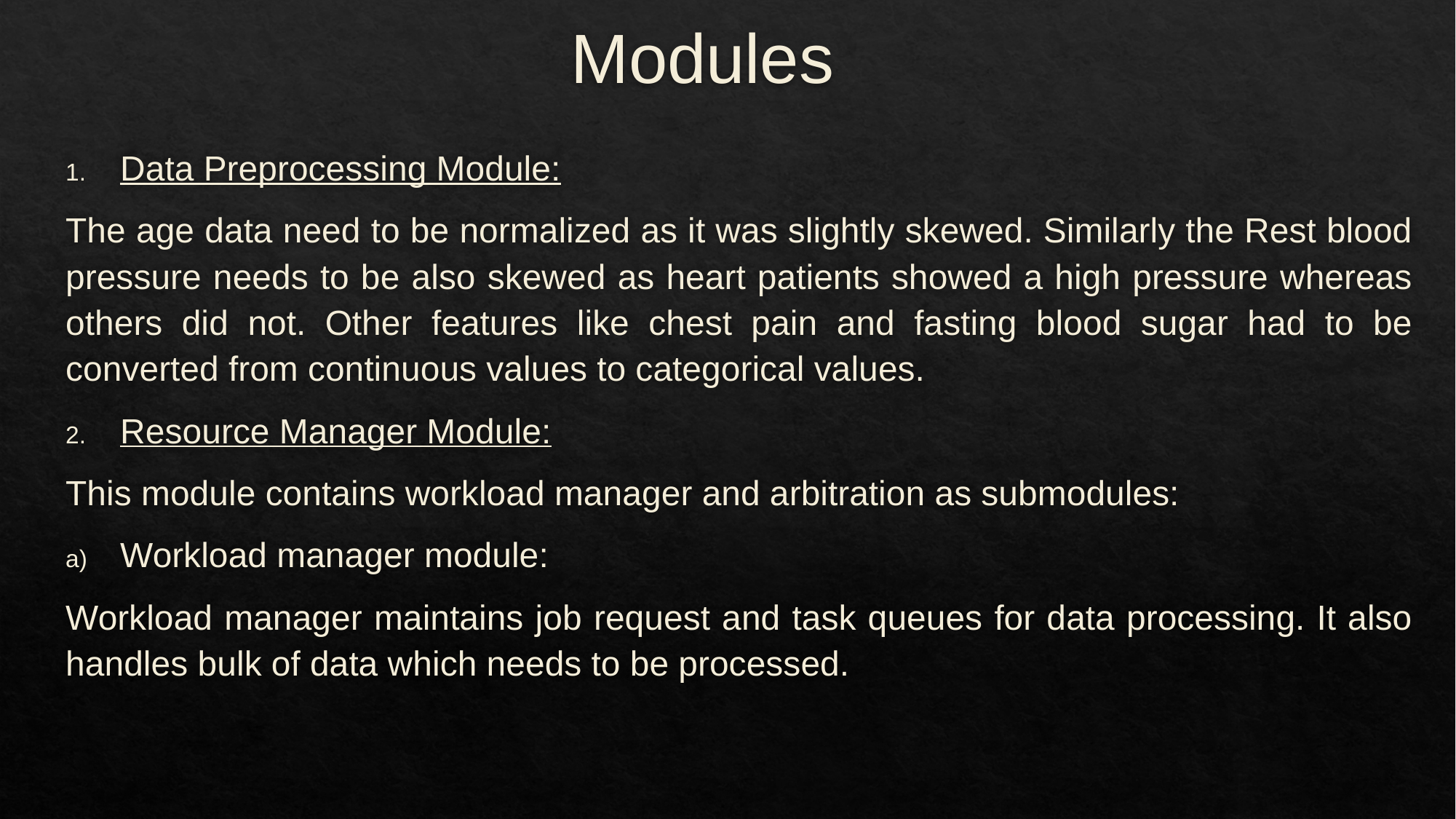

# Modules
Data Preprocessing Module:
The age data need to be normalized as it was slightly skewed. Similarly the Rest blood pressure needs to be also skewed as heart patients showed a high pressure whereas others did not. Other features like chest pain and fasting blood sugar had to be converted from continuous values to categorical values.
Resource Manager Module:
This module contains workload manager and arbitration as submodules:
Workload manager module:
Workload manager maintains job request and task queues for data processing. It also handles bulk of data which needs to be processed.